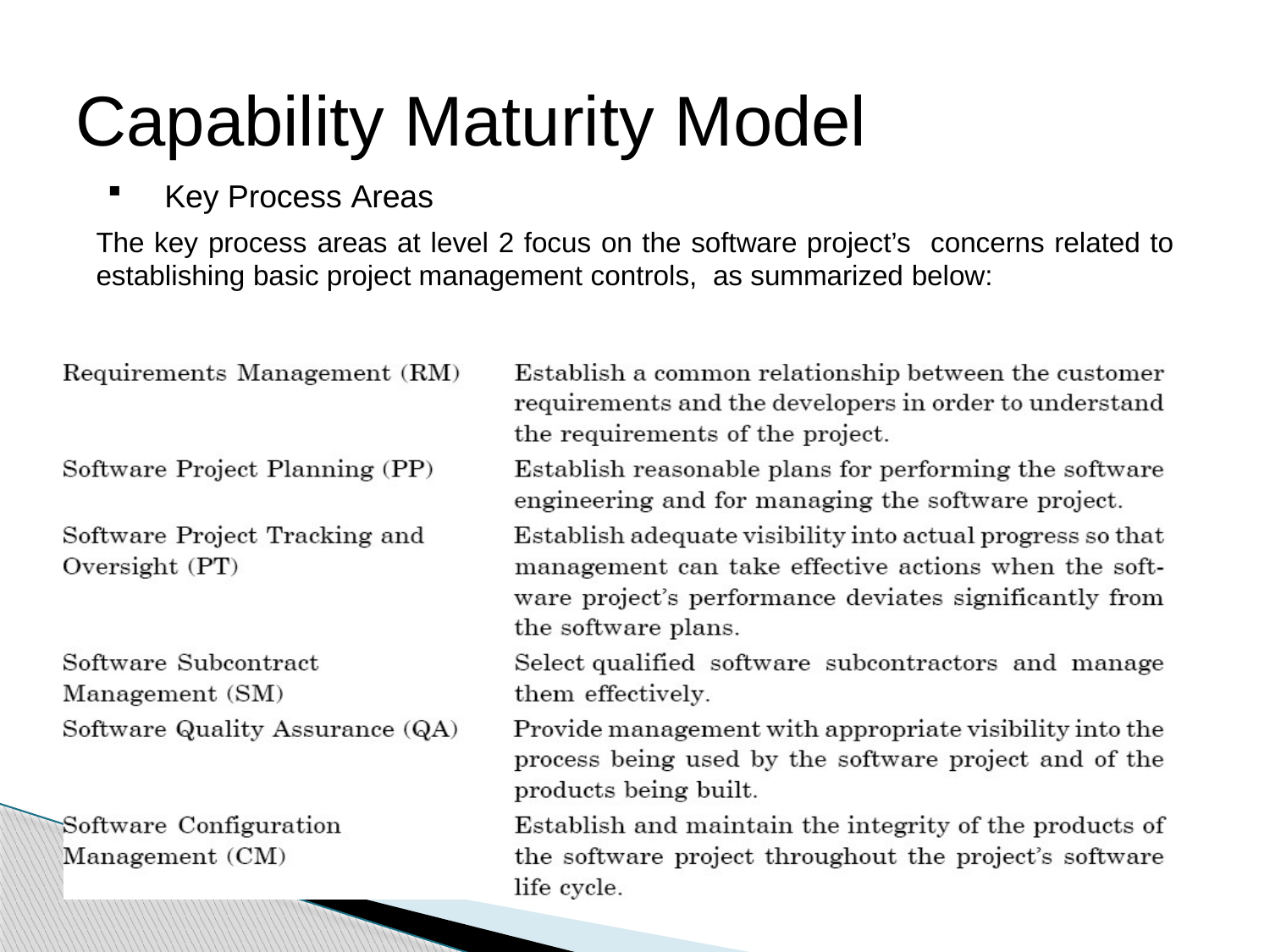

# Capability Maturity Model
Key Process Areas
The key process areas at level 2 focus on the software project’s  concerns related to establishing basic project management controls,  as summarized below: